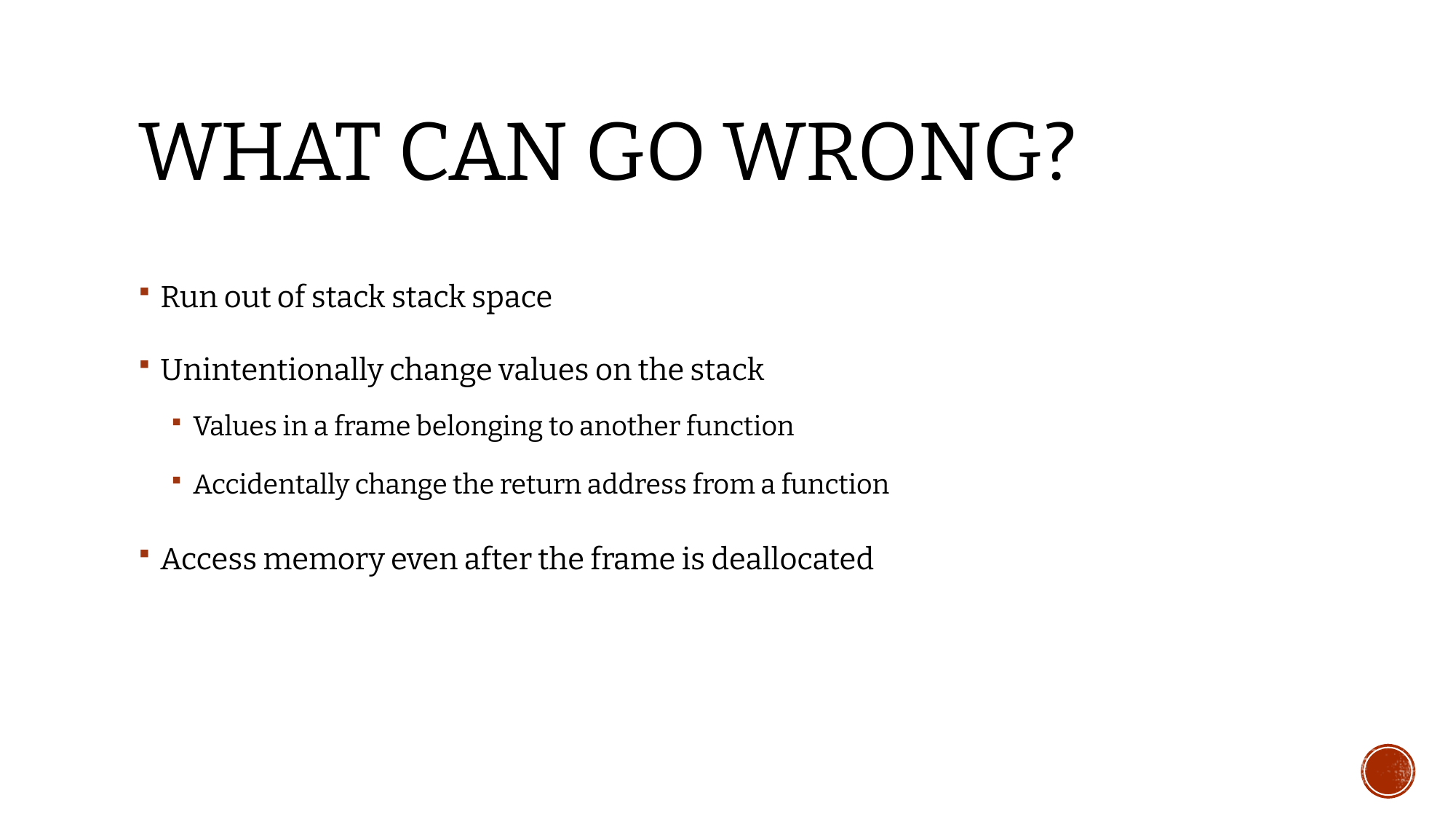

# What can go wrong?
Run out of stack stack space
Unintentionally change values on the stack
Values in a frame belonging to another function
Accidentally change the return address from a function
Access memory even after the frame is deallocated